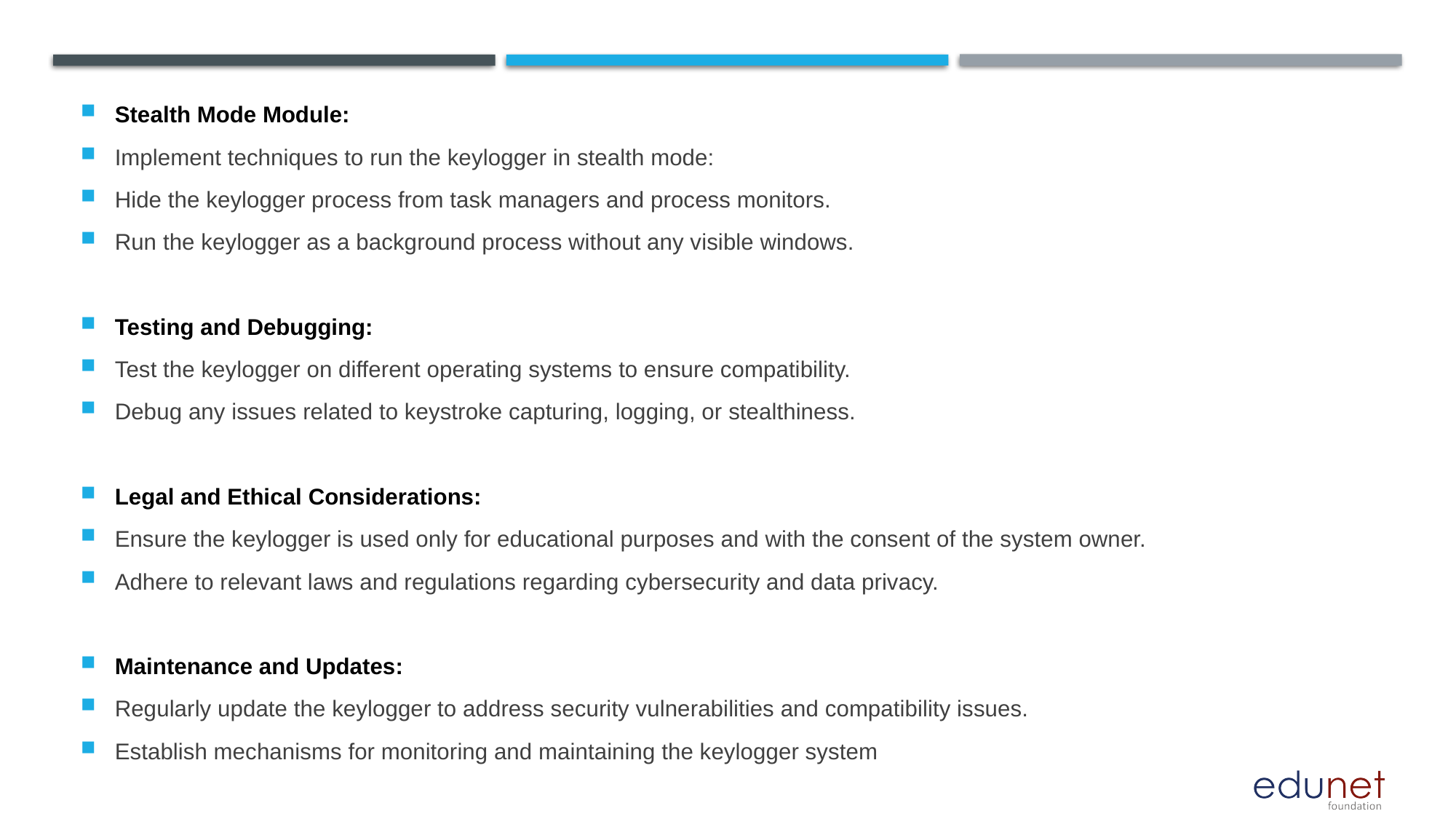

Stealth Mode Module:
Implement techniques to run the keylogger in stealth mode:
Hide the keylogger process from task managers and process monitors.
Run the keylogger as a background process without any visible windows.

Testing and Debugging:
Test the keylogger on different operating systems to ensure compatibility.
Debug any issues related to keystroke capturing, logging, or stealthiness.

Legal and Ethical Considerations:
Ensure the keylogger is used only for educational purposes and with the consent of the system owner.
Adhere to relevant laws and regulations regarding cybersecurity and data privacy.

Maintenance and Updates:
Regularly update the keylogger to address security vulnerabilities and compatibility issues.
Establish mechanisms for monitoring and maintaining the keylogger system